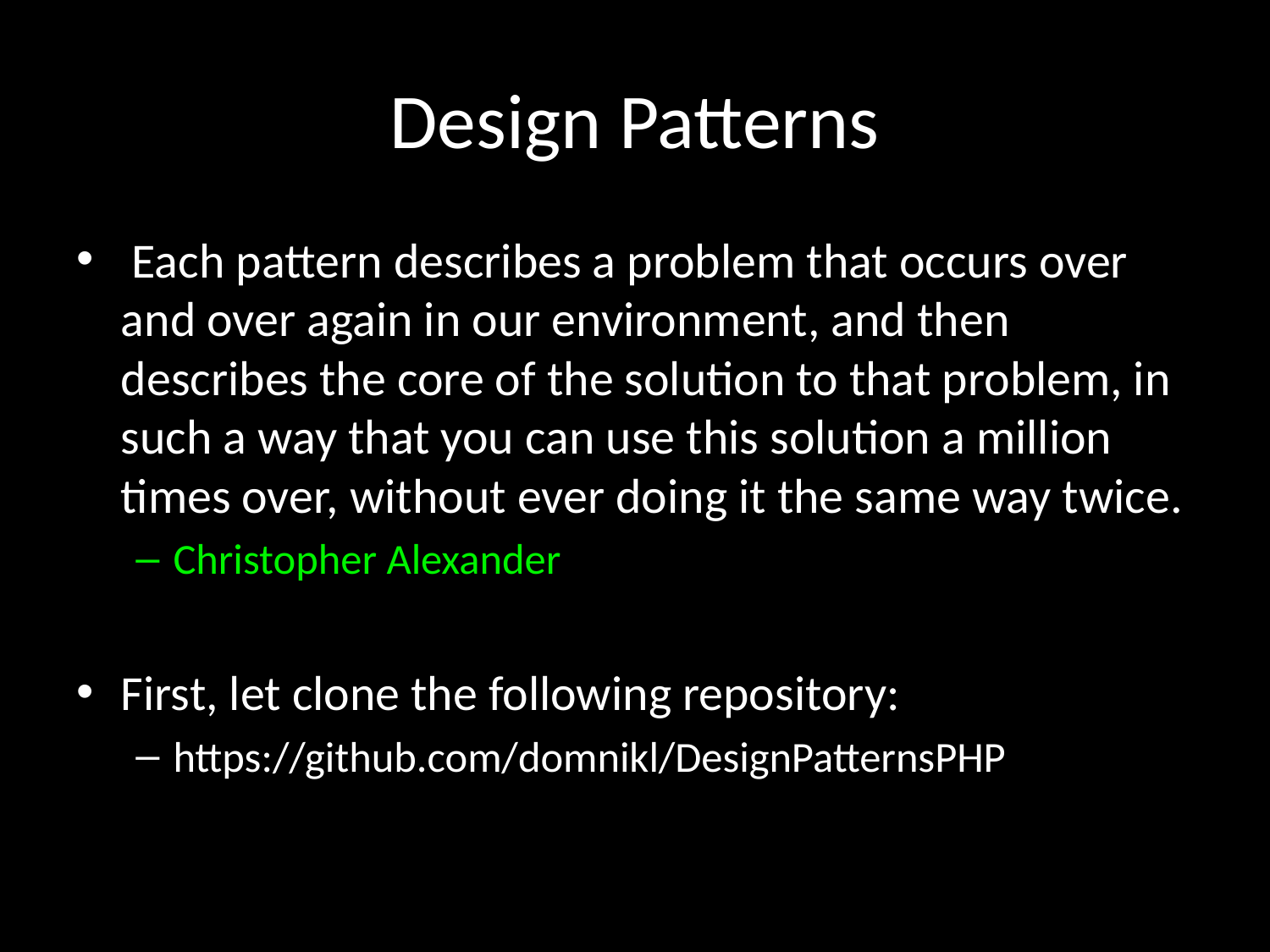

# Design Patterns
 Each pattern describes a problem that occurs over and over again in our environment, and then describes the core of the solution to that problem, in such a way that you can use this solution a million times over, without ever doing it the same way twice.
Christopher Alexander

First, let clone the following repository:
https://github.com/domnikl/DesignPatternsPHP